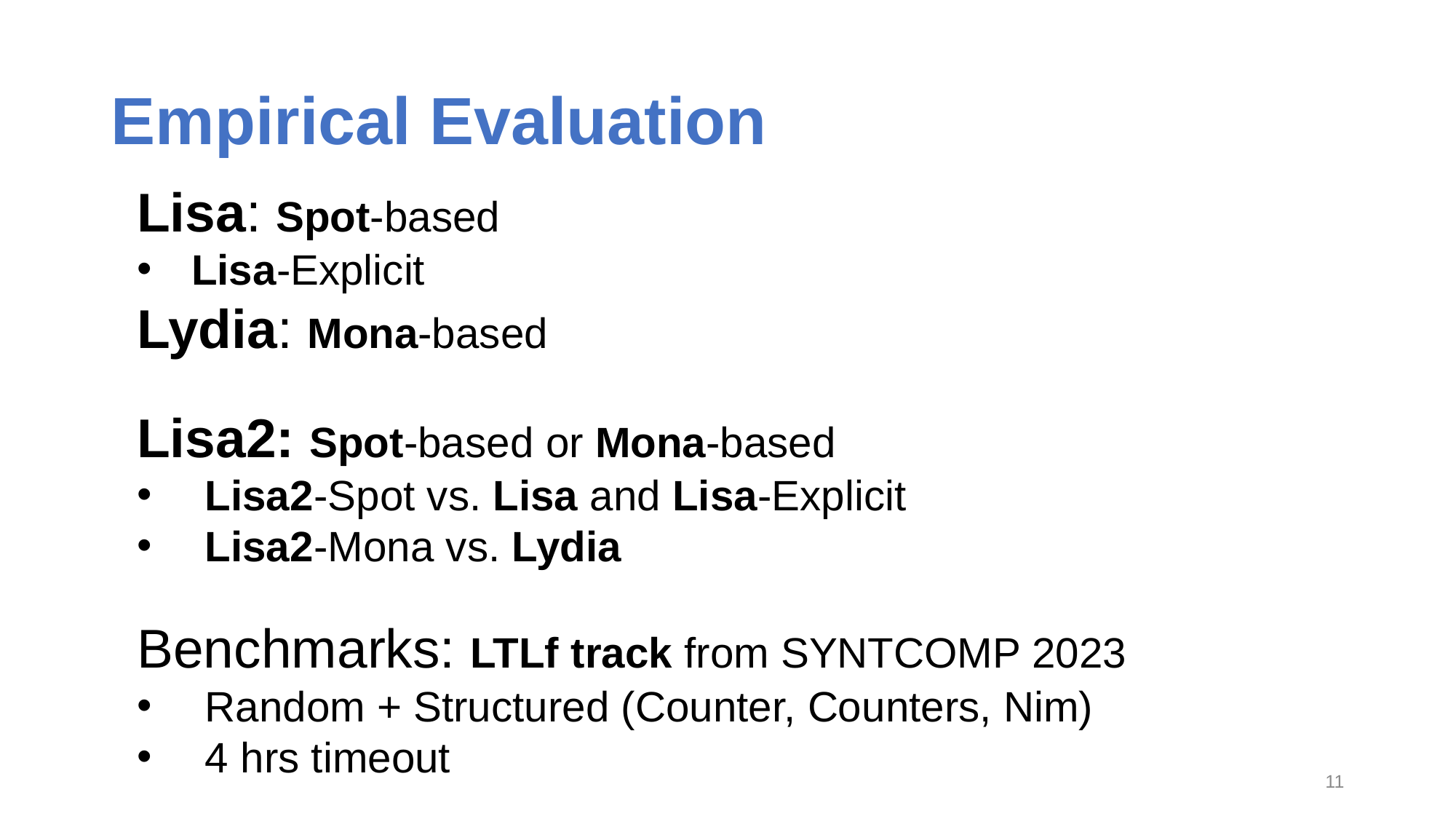

# Empirical Evaluation
Lisa: Spot-based
Lisa-Explicit
Lydia: Mona-based

Lisa2: Spot-based or Mona-based
Lisa2-Spot vs. Lisa and Lisa-Explicit
Lisa2-Mona vs. Lydia

Benchmarks: LTLf track from SYNTCOMP 2023
Random + Structured (Counter, Counters, Nim)
4 hrs timeout
11